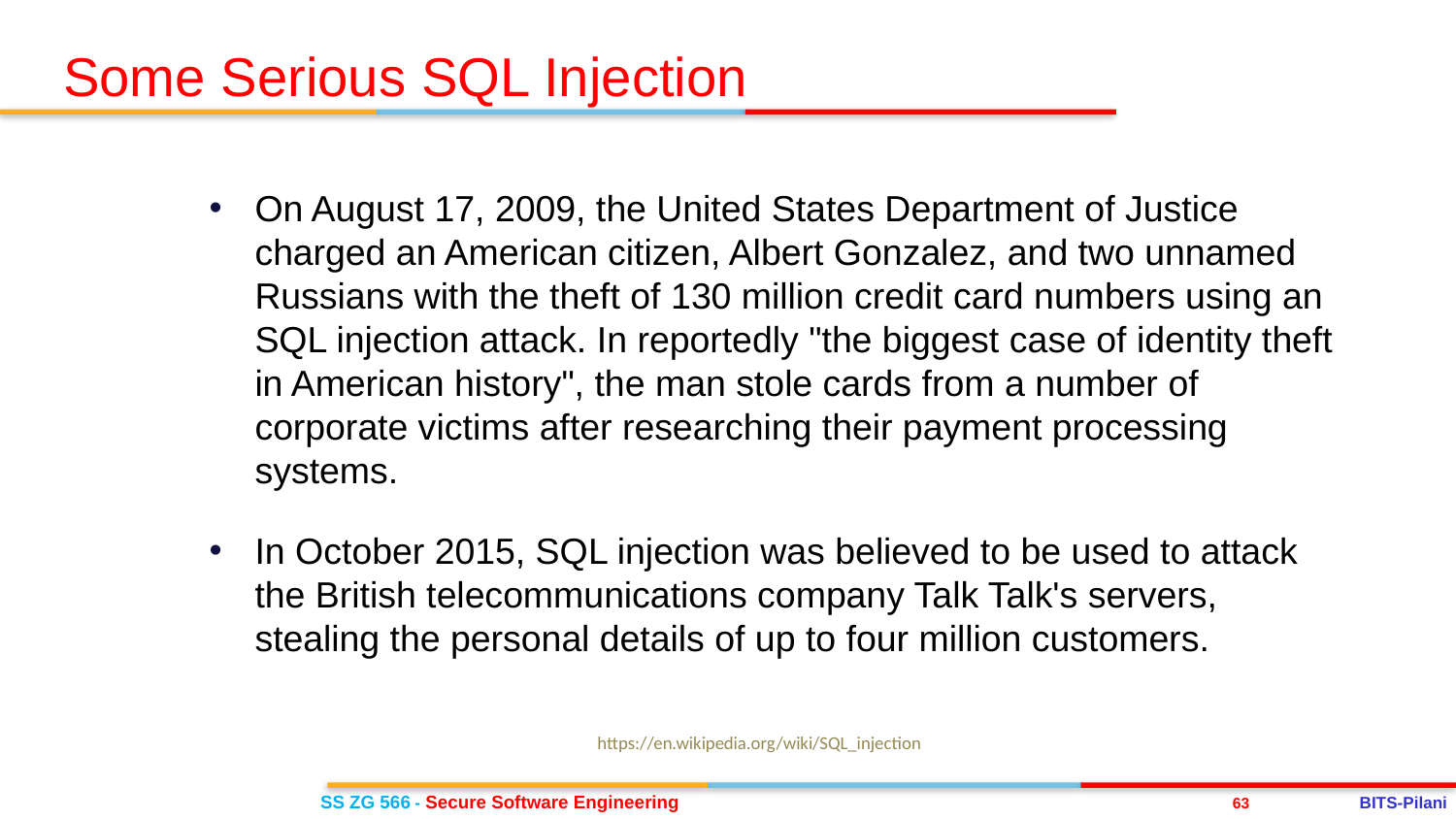

Some Serious SQL Injection
On August 17, 2009, the United States Department of Justice charged an American citizen, Albert Gonzalez, and two unnamed Russians with the theft of 130 million credit card numbers using an SQL injection attack. In reportedly "the biggest case of identity theft in American history", the man stole cards from a number of corporate victims after researching their payment processing systems.
In October 2015, SQL injection was believed to be used to attack the British telecommunications company Talk Talk's servers, stealing the personal details of up to four million customers.
https://en.wikipedia.org/wiki/SQL_injection